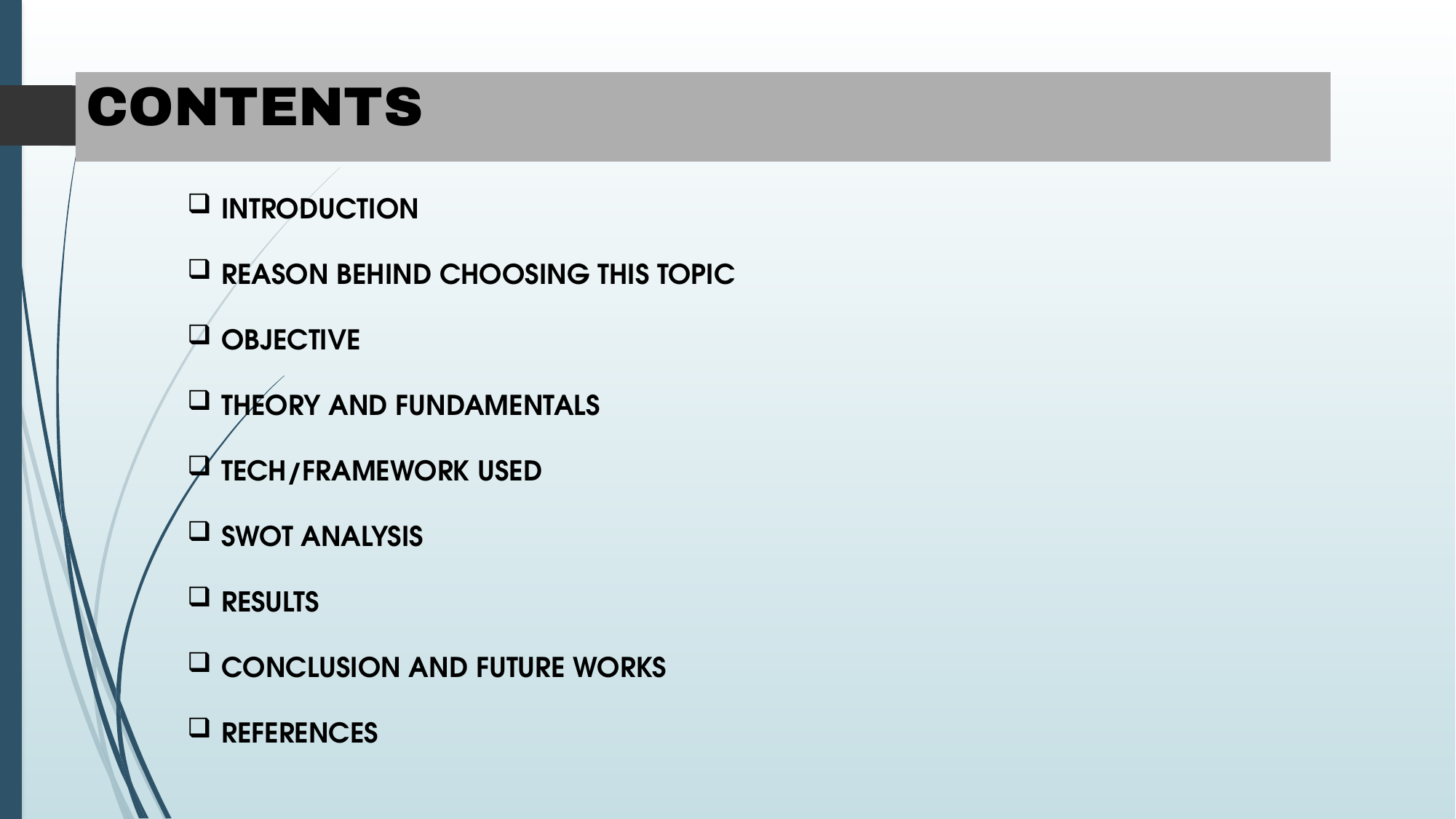

# CONTENTS
INTRODUCTION

REASON BEHIND CHOOSING THIS TOPIC

OBJECTIVE

THEORY AND FUNDAMENTALS

TECH/FRAMEWORK USED

SWOT ANALYSIS

RESULTS

CONCLUSION AND FUTURE WORKS

REFERENCES